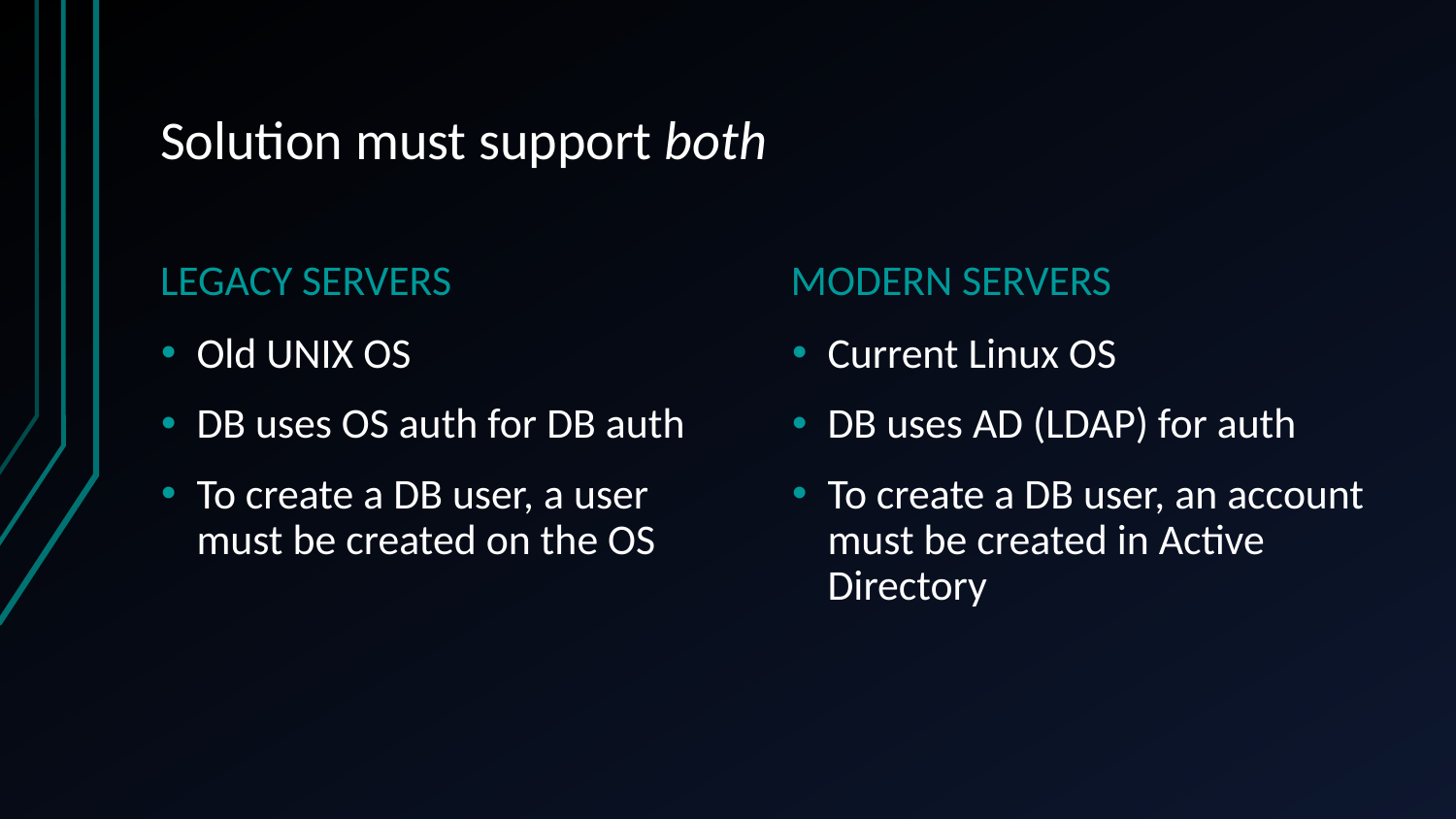

# Solution must support both
LEGACY SERVERS
MODERN SERVERS
Old UNIX OS
DB uses OS auth for DB auth
To create a DB user, a user must be created on the OS
Current Linux OS
DB uses AD (LDAP) for auth
To create a DB user, an account must be created in Active Directory